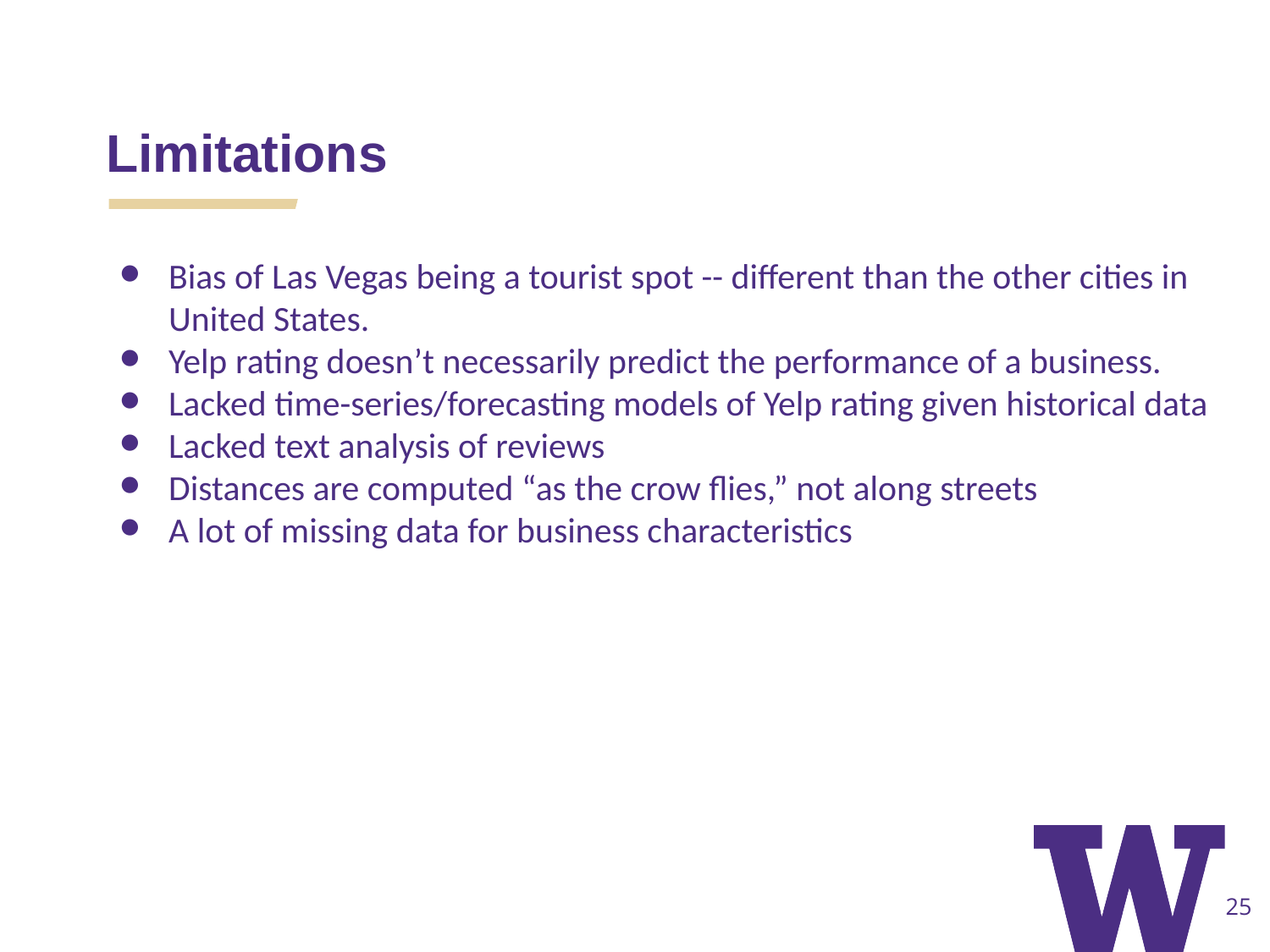

# Limitations
Bias of Las Vegas being a tourist spot -- different than the other cities in United States.
Yelp rating doesn’t necessarily predict the performance of a business.
Lacked time-series/forecasting models of Yelp rating given historical data
Lacked text analysis of reviews
Distances are computed “as the crow flies,” not along streets
A lot of missing data for business characteristics
25